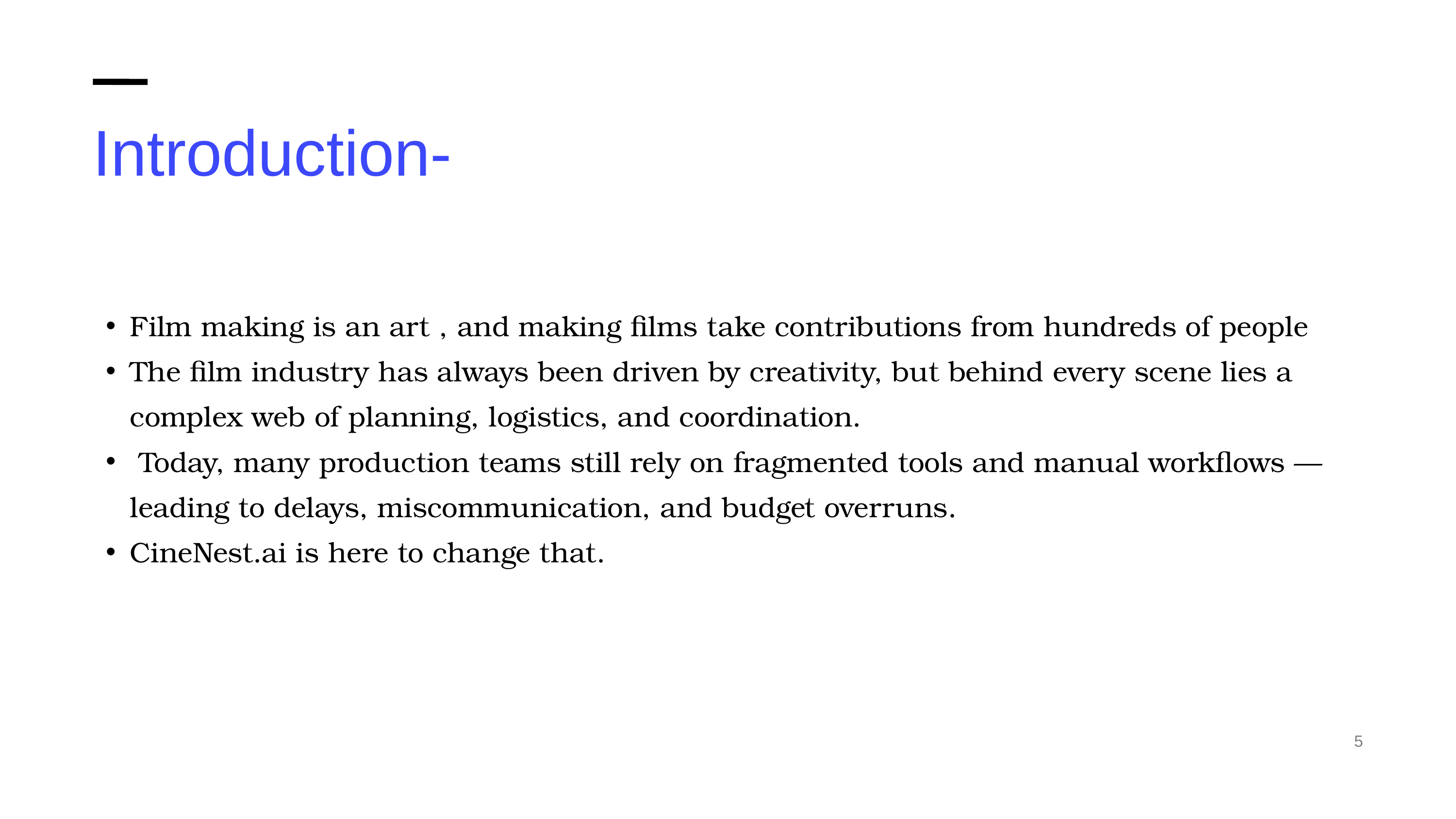

Introduction-
Film making is an art , and making films take contributions from hundreds of people
The film industry has always been driven by creativity, but behind every scene lies a complex web of planning, logistics, and coordination.
 Today, many production teams still rely on fragmented tools and manual workflows — leading to delays, miscommunication, and budget overruns.
CineNest.ai is here to change that.

5